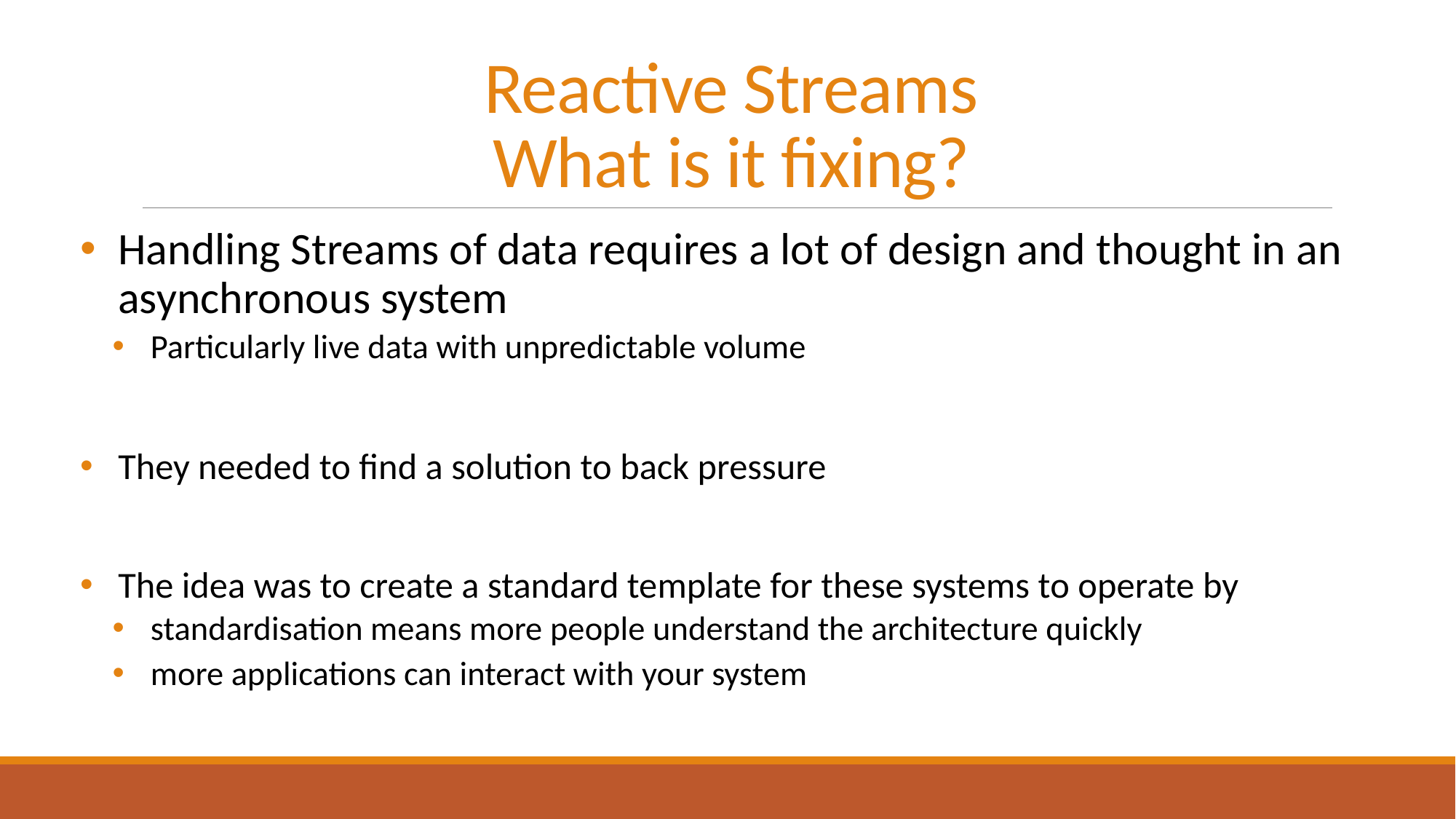

# Reactive Streams What is it fixing?
Handling Streams of data requires a lot of design and thought in an asynchronous system
Particularly live data with unpredictable volume

They needed to find a solution to back pressure

The idea was to create a standard template for these systems to operate by
standardisation means more people understand the architecture quickly
more applications can interact with your system